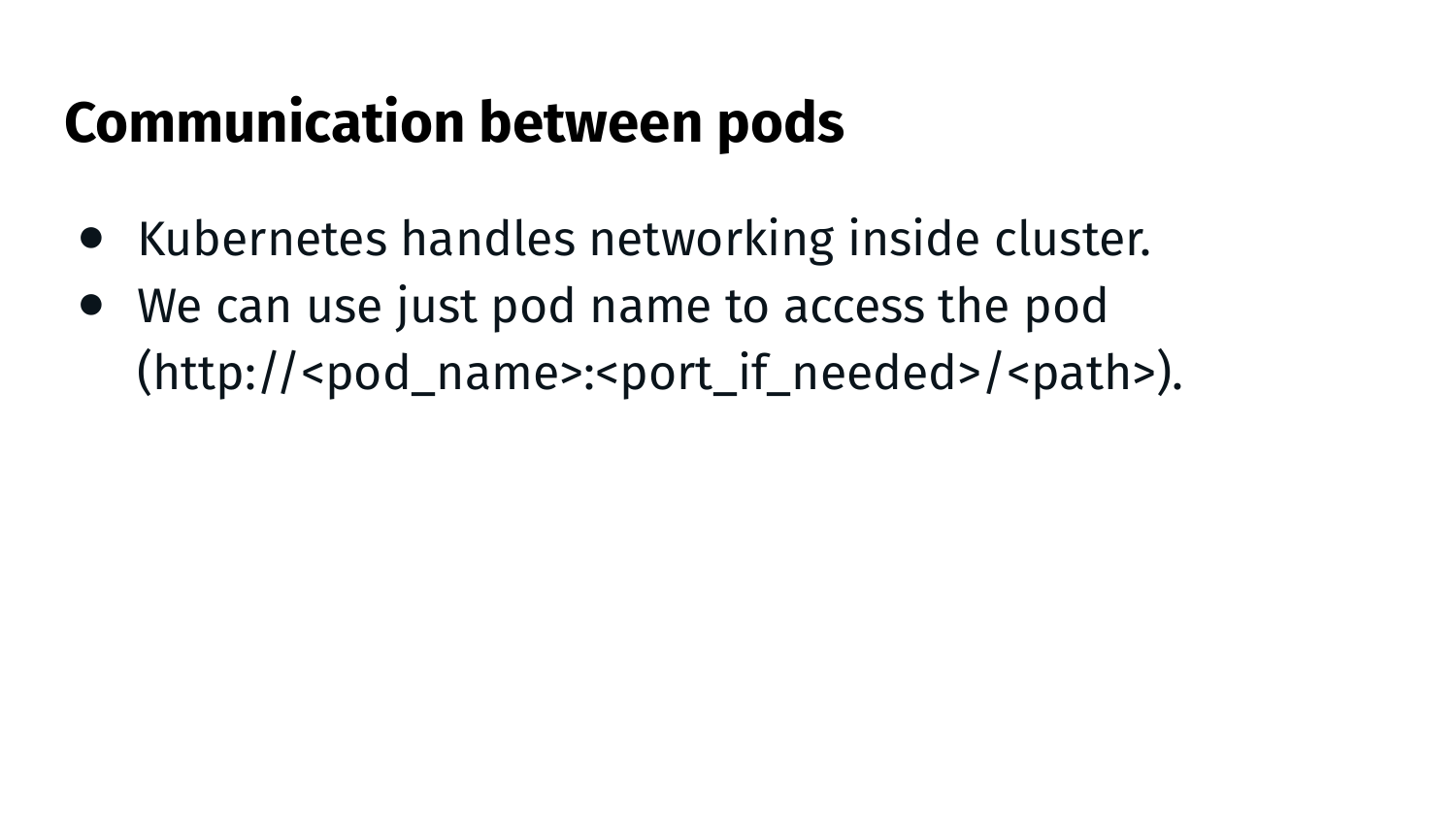

# Communication between pods
Kubernetes handles networking inside cluster.
We can use just pod name to access the pod (http://<pod_name>:<port_if_needed>/<path>).